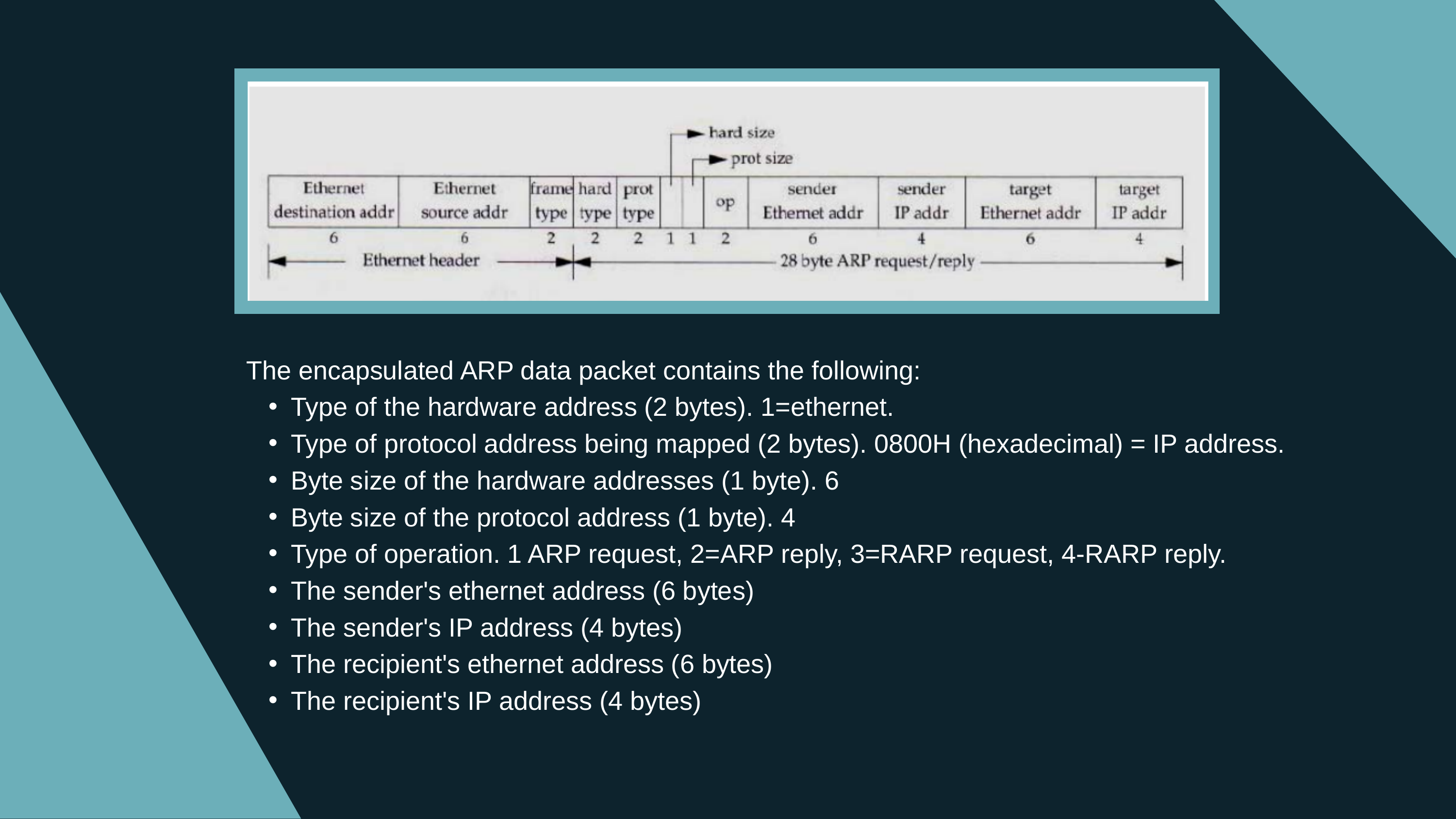

The encapsulated ARP data packet contains the following:
Type of the hardware address (2 bytes). 1=ethernet.
Type of protocol address being mapped (2 bytes). 0800H (hexadecimal) = IP address.
Byte size of the hardware addresses (1 byte). 6
Byte size of the protocol address (1 byte). 4
Type of operation. 1 ARP request, 2=ARP reply, 3=RARP request, 4-RARP reply.
The sender's ethernet address (6 bytes)
The sender's IP address (4 bytes)
The recipient's ethernet address (6 bytes)
The recipient's IP address (4 bytes)